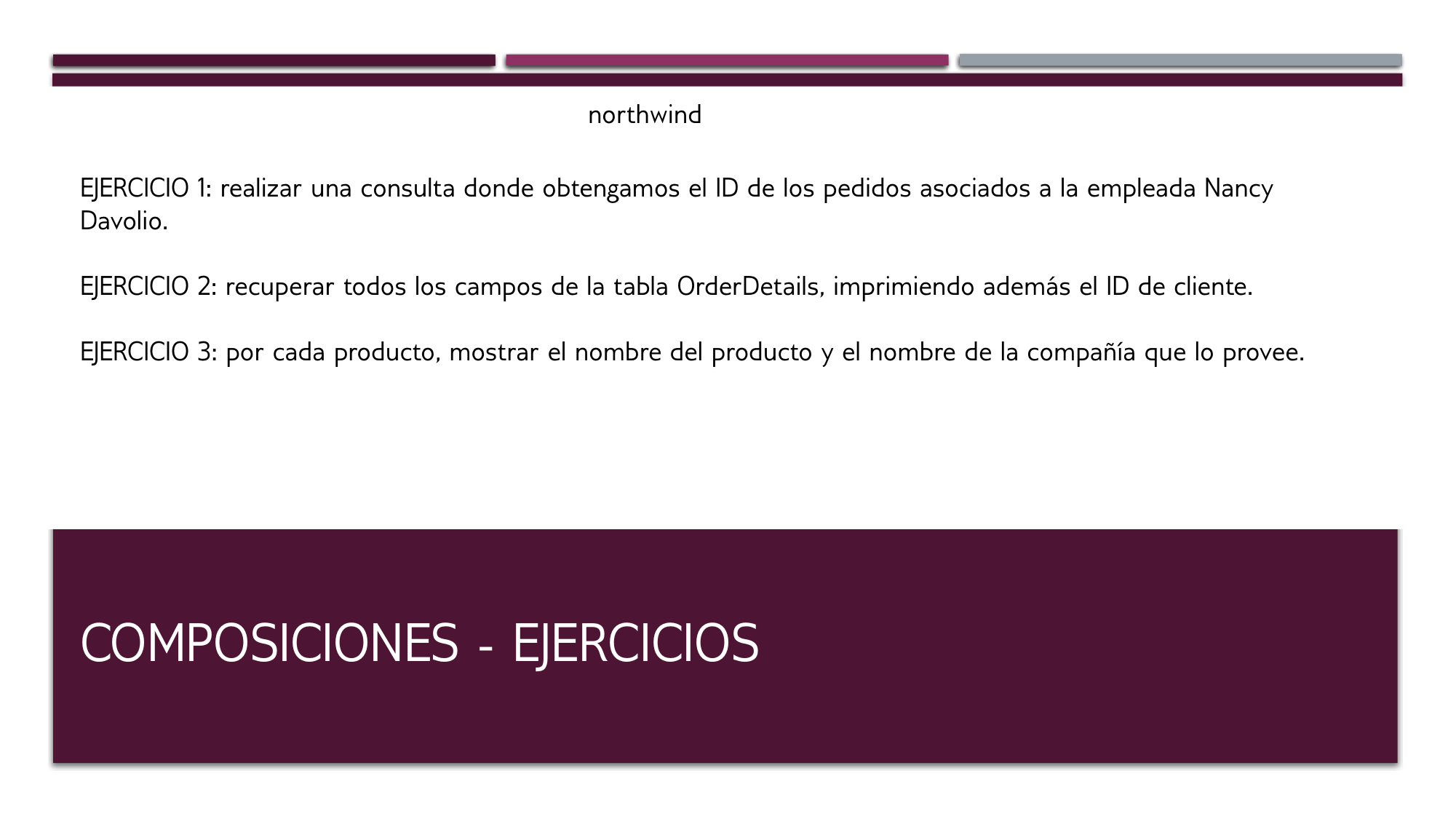

northwind

EJERCICIO 1: realizar una consulta donde obtengamos el ID de los pedidos asociados a la empleada Nancy Davolio.

EJERCICIO 2: recuperar todos los campos de la tabla OrderDetails, imprimiendo además el ID de cliente.

EJERCICIO 3: por cada producto, mostrar el nombre del producto y el nombre de la compañía que lo provee.

# Composiciones - EJERCICIOS